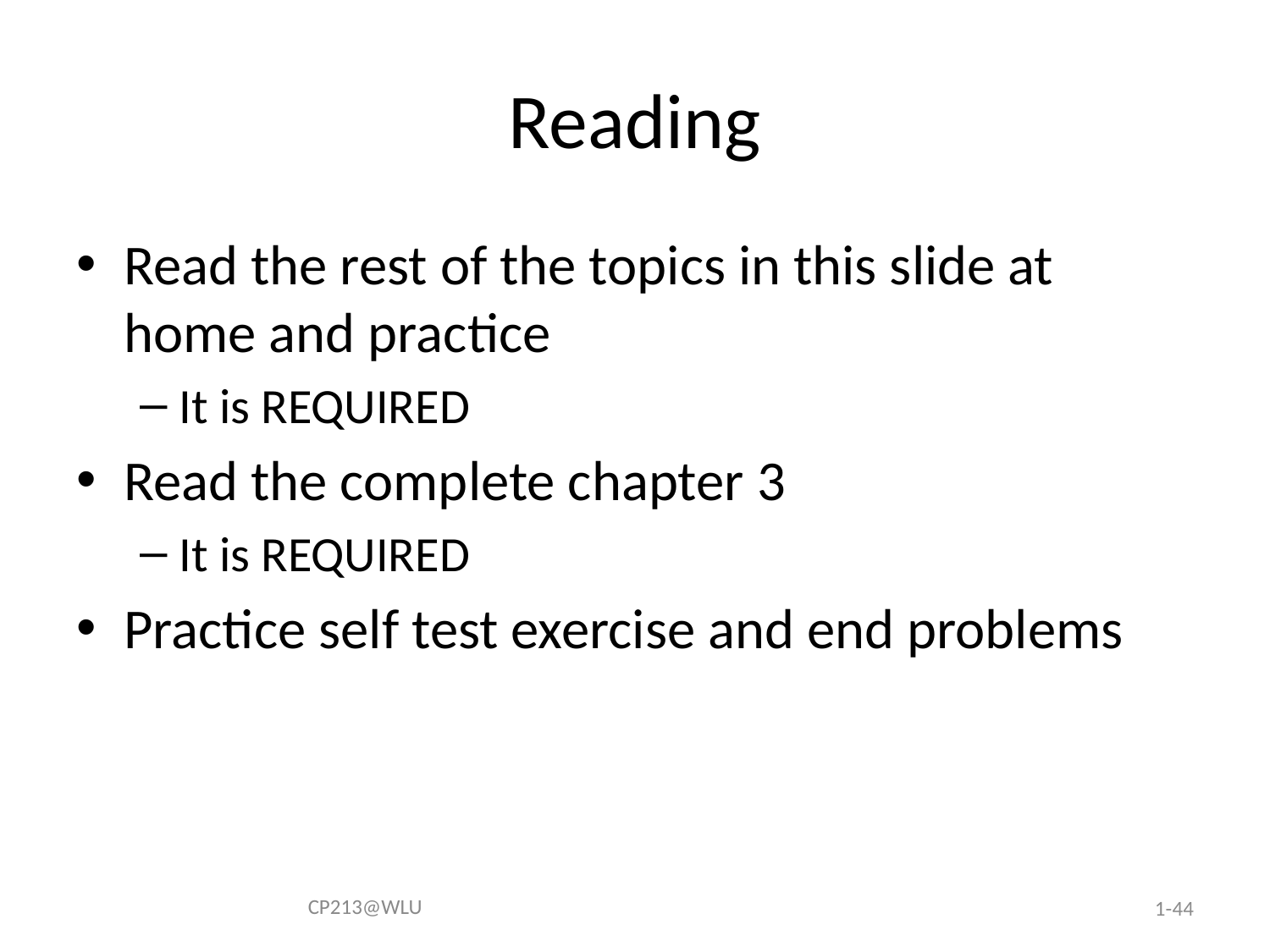

# Reading
Read the rest of the topics in this slide at home and practice
It is REQUIRED
Read the complete chapter 3
It is REQUIRED
Practice self test exercise and end problems
CP213@WLU
1-44